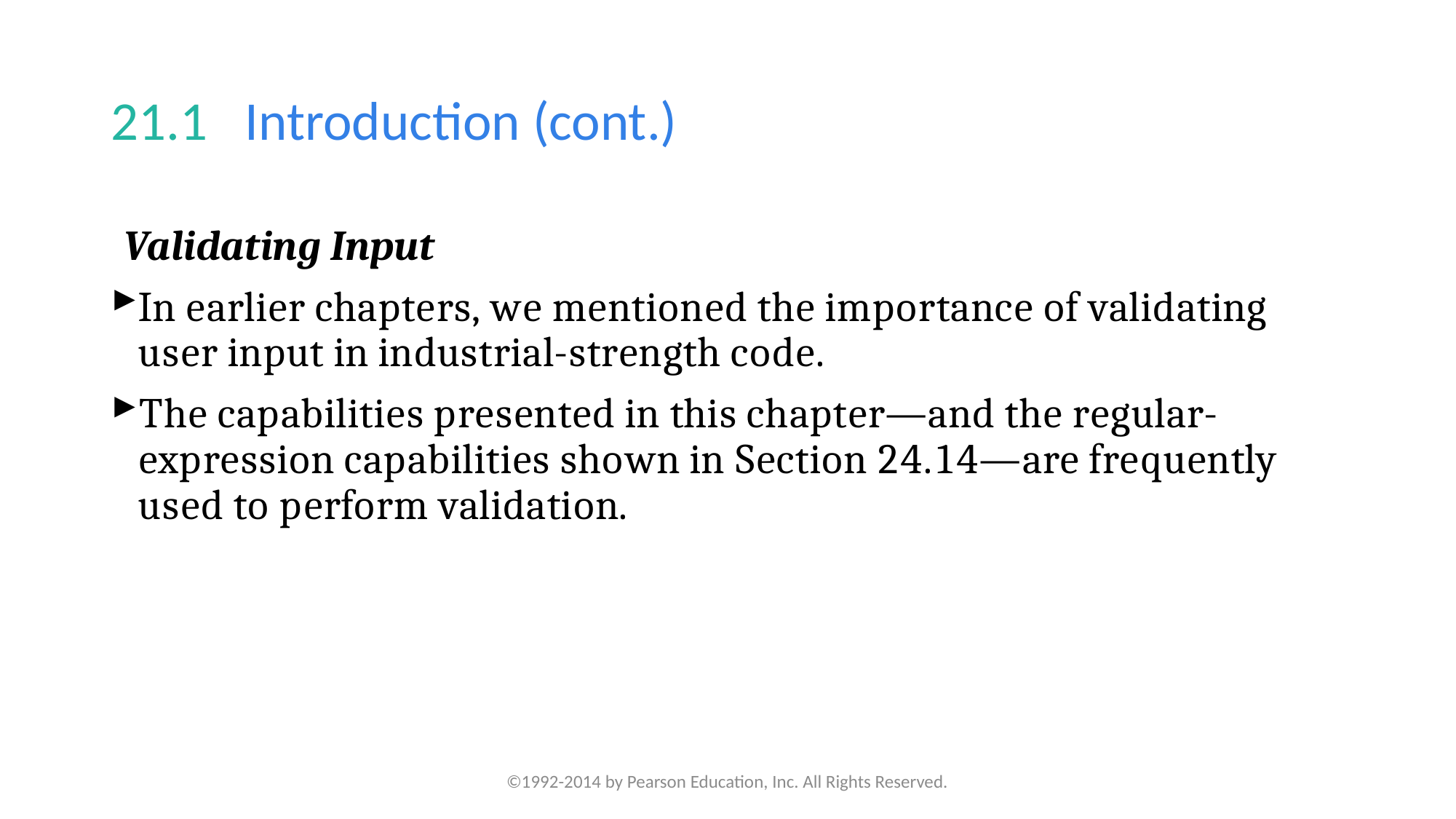

# 21.1   Introduction (cont.)
Validating Input
In earlier chapters, we mentioned the importance of validating user input in industrial-strength code.
The capabilities presented in this chapter—and the regular-expression capabilities shown in Section 24.14—are frequently used to perform validation.
©1992-2014 by Pearson Education, Inc. All Rights Reserved.